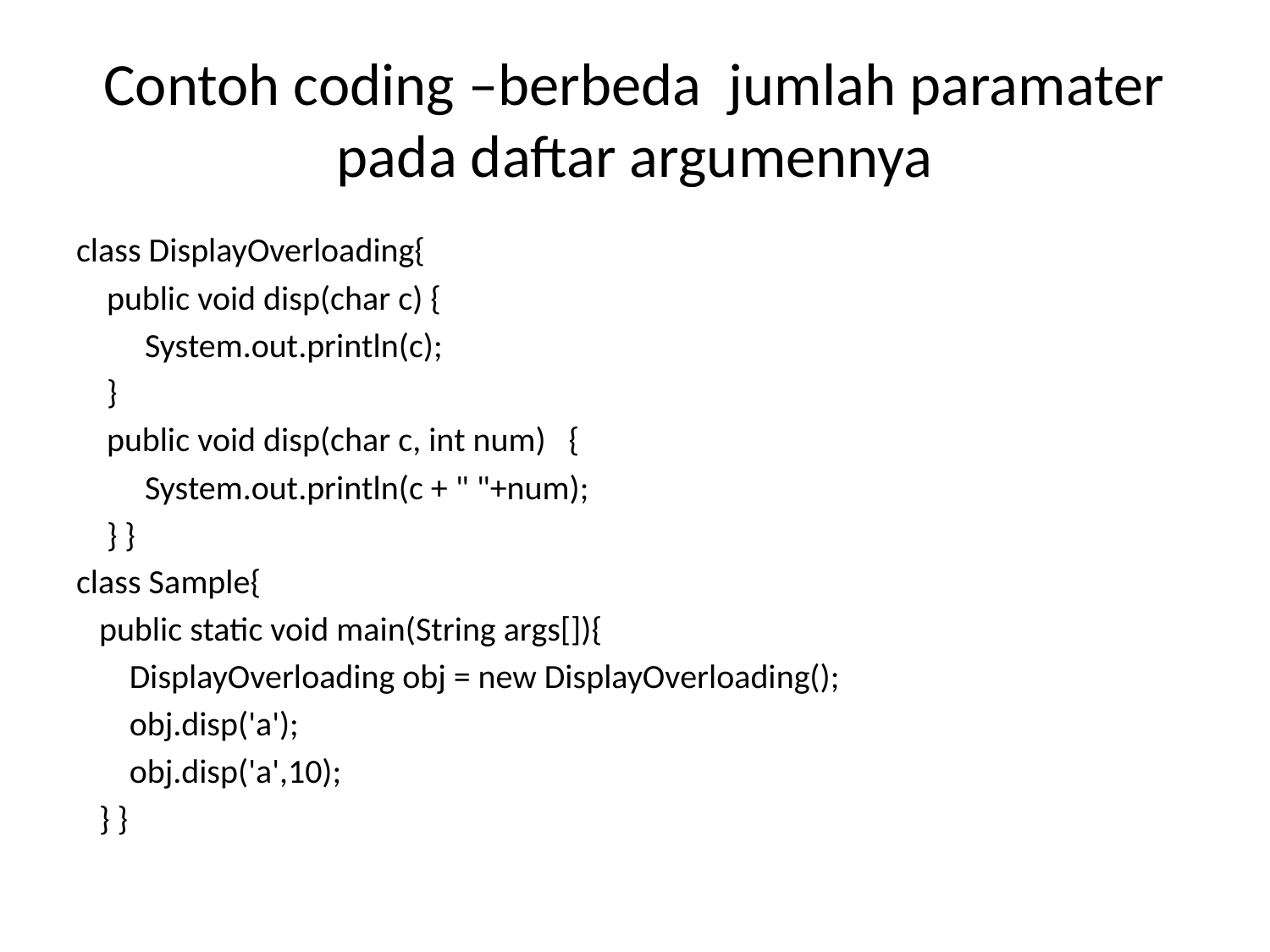

# Contoh coding –berbeda  jumlah paramater pada daftar argumennya
class DisplayOverloading{
    public void disp(char c) {
         System.out.println(c);
    }
    public void disp(char c, int num)   {
         System.out.println(c + " "+num);
    } }
class Sample{
   public static void main(String args[]){
       DisplayOverloading obj = new DisplayOverloading();
       obj.disp('a');
       obj.disp('a',10);
   } }